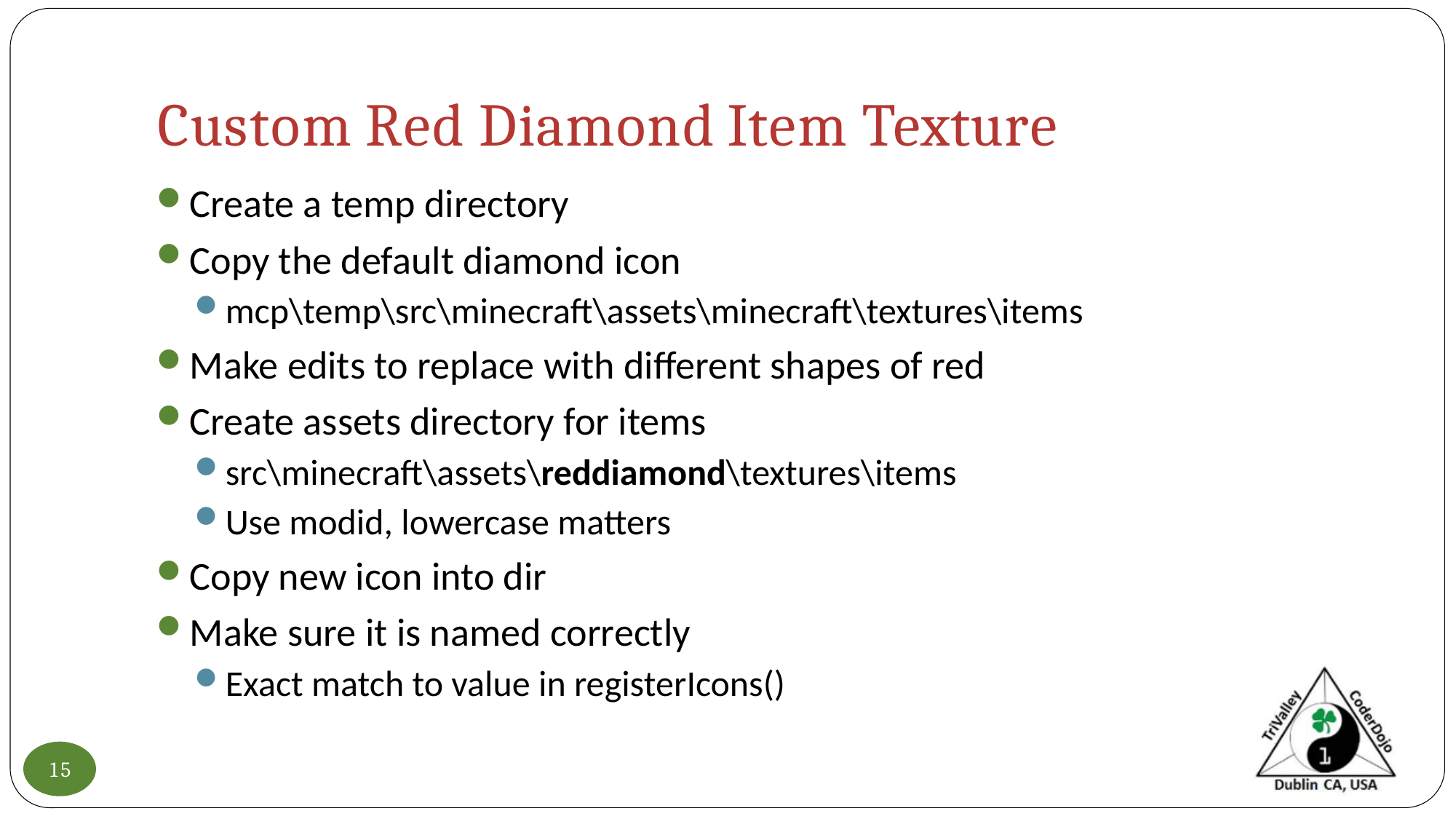

# Custom Red Diamond Item Texture
Create a temp directory
Copy the default diamond icon
mcp\temp\src\minecraft\assets\minecraft\textures\items
Make edits to replace with different shapes of red
Create assets directory for items
src\minecraft\assets\reddiamond\textures\items
Use modid, lowercase matters
Copy new icon into dir
Make sure it is named correctly
Exact match to value in registerIcons()
15